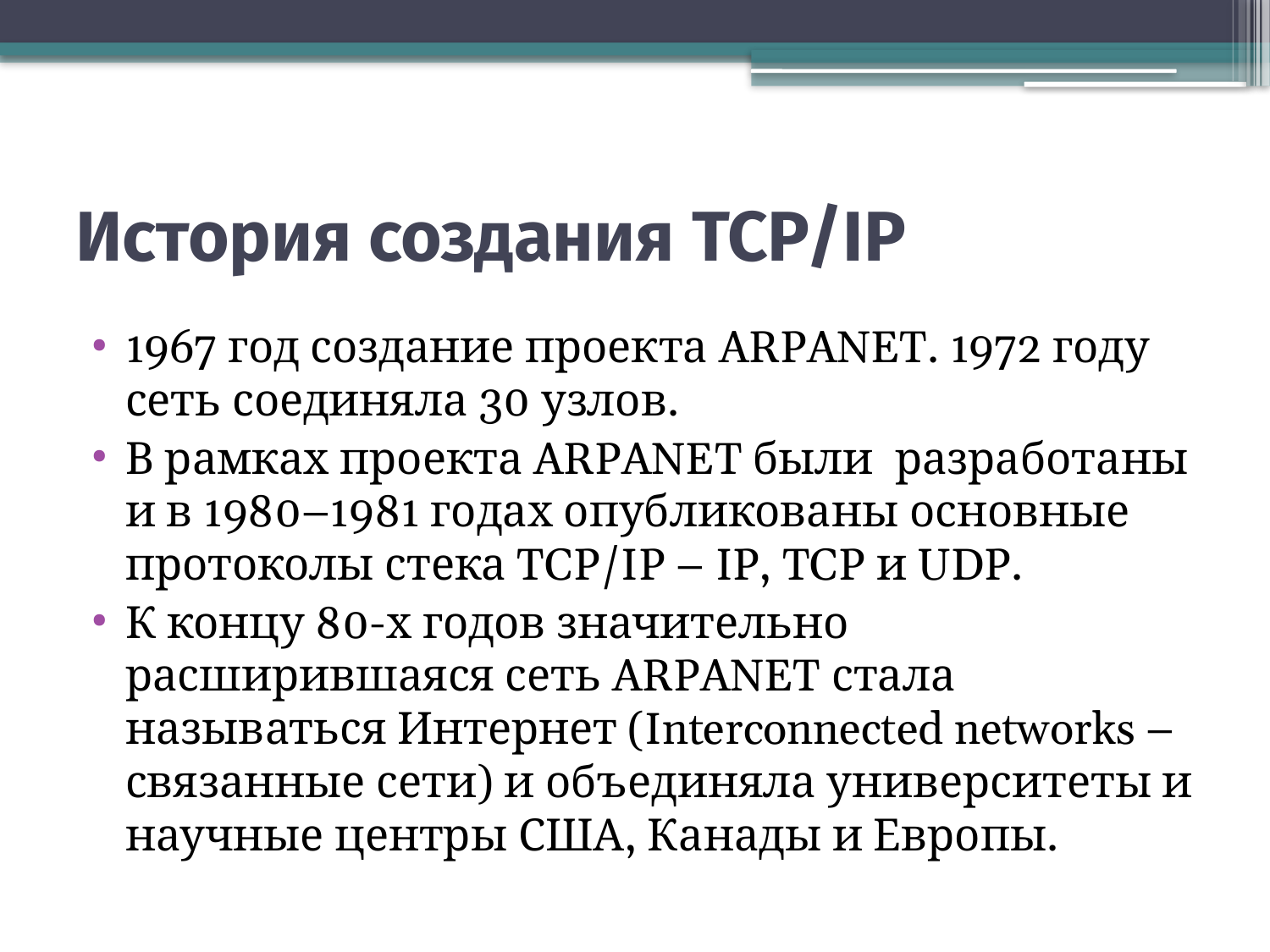

# История создания TCP/IP
1967 год создание проекта ARPANET. 1972 году сеть соединяла 30 узлов.
В рамках проекта ARPANET были  разработаны и в 1980–1981 годах опубликованы основные протоколы стека TCP/IP – IP, TCP и UDP.
К концу 80-х годов значительно расширившаяся сеть ARPANET стала называться Интернет (Interconnected networks – связанные сети) и объединяла университеты и научные центры США, Канады и Европы.